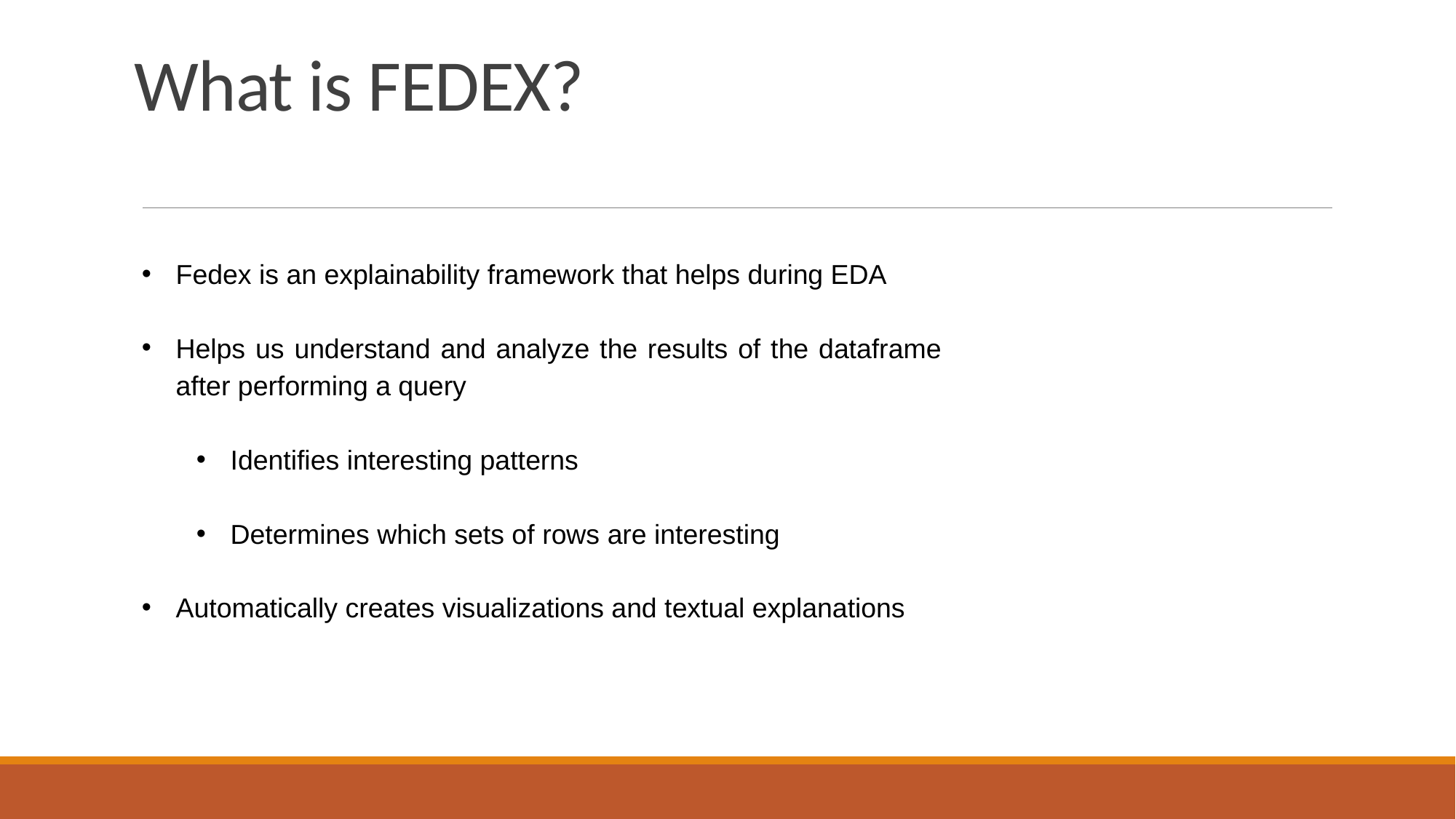

What is FEDEX?

Fedex is an explainability framework that helps during EDA
Helps us understand and analyze the results of the dataframe after performing a query
Identifies interesting patterns
Determines which sets of rows are interesting
Automatically creates visualizations and textual explanations